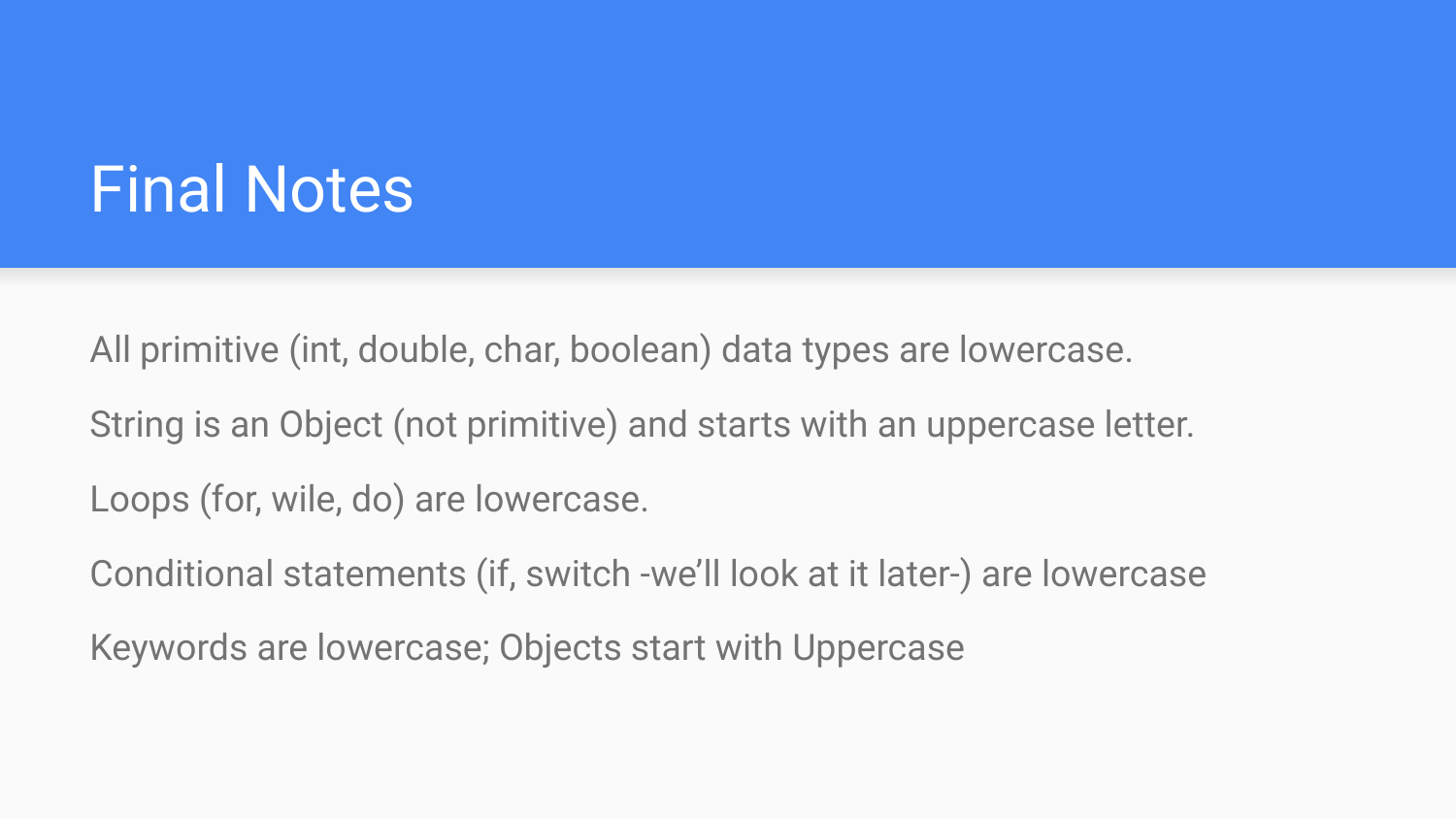

# Final Notes
All primitive (int, double, char, boolean) data types are lowercase.
String is an Object (not primitive) and starts with an uppercase letter.
Loops (for, wile, do) are lowercase.
Conditional statements (if, switch -we’ll look at it later-) are lowercase
Keywords are lowercase; Objects start with Uppercase